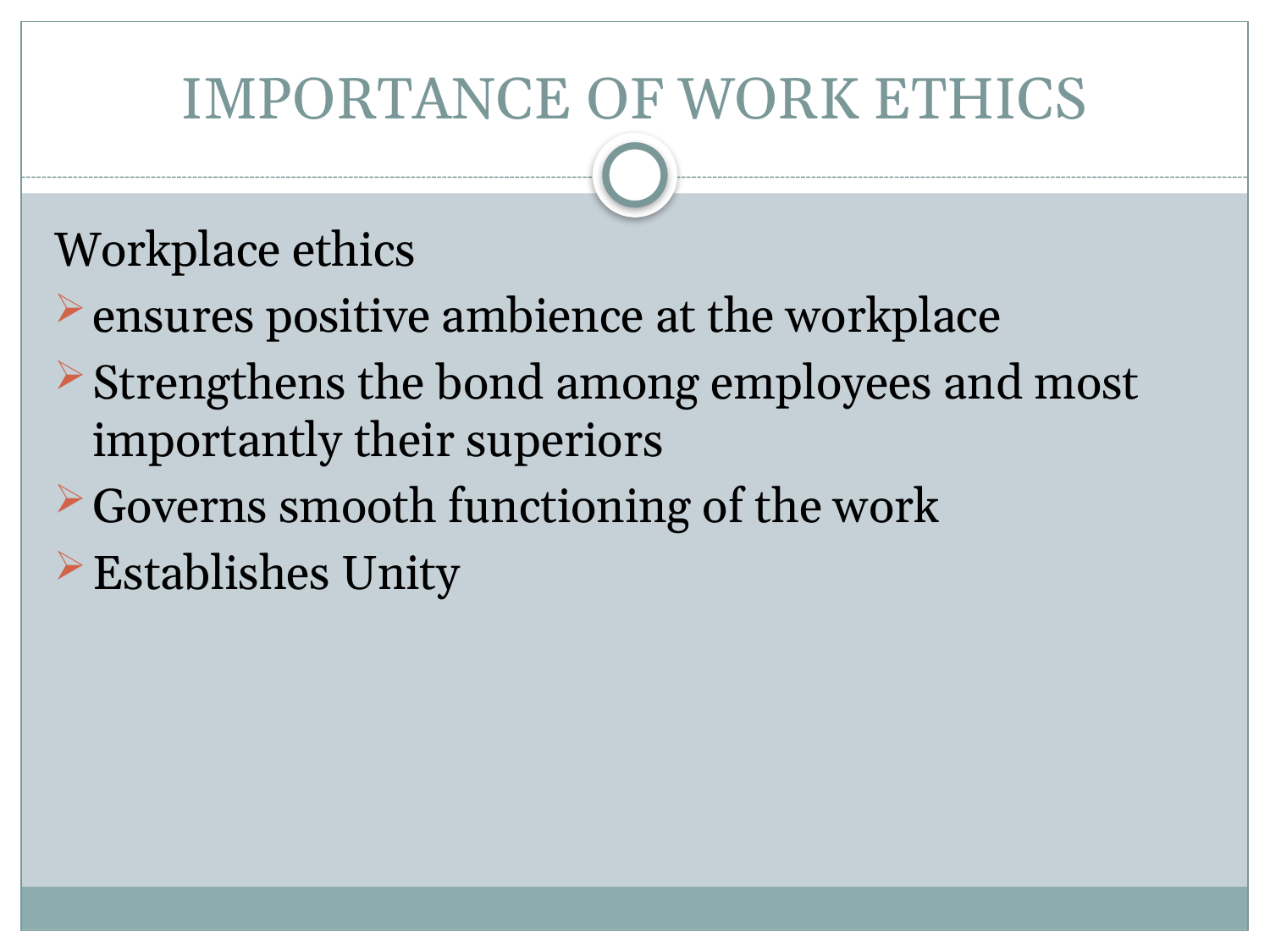

# IMPORTANCE OF WORK ETHICS
Workplace ethics
ensures positive ambience at the workplace
Strengthens the bond among employees and most importantly their superiors
Governs smooth functioning of the work
Establishes Unity